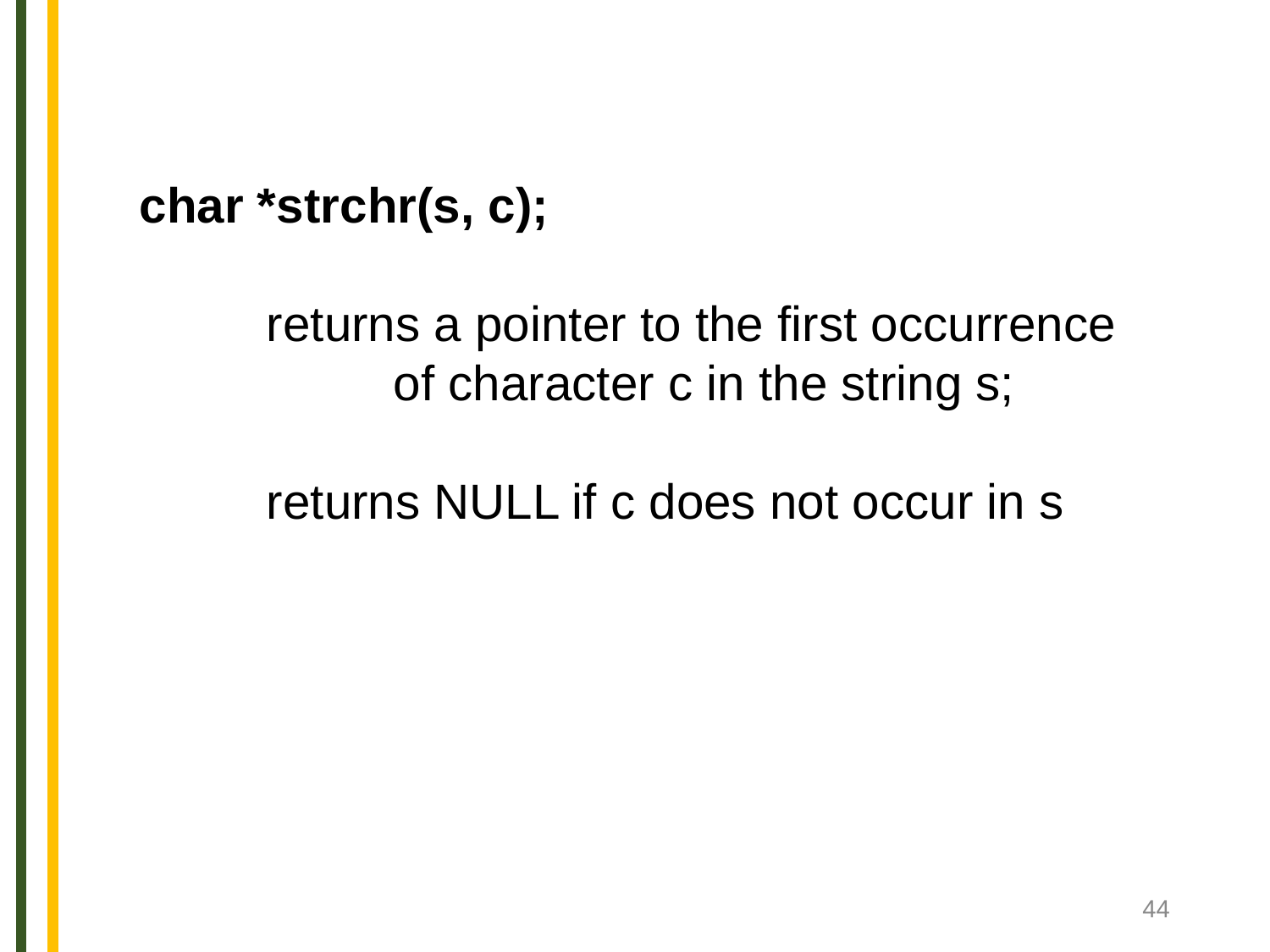

char *strchr(s, c);

	returns a pointer to the first occurrence
		of character c in the string s;

	returns NULL if c does not occur in s

44